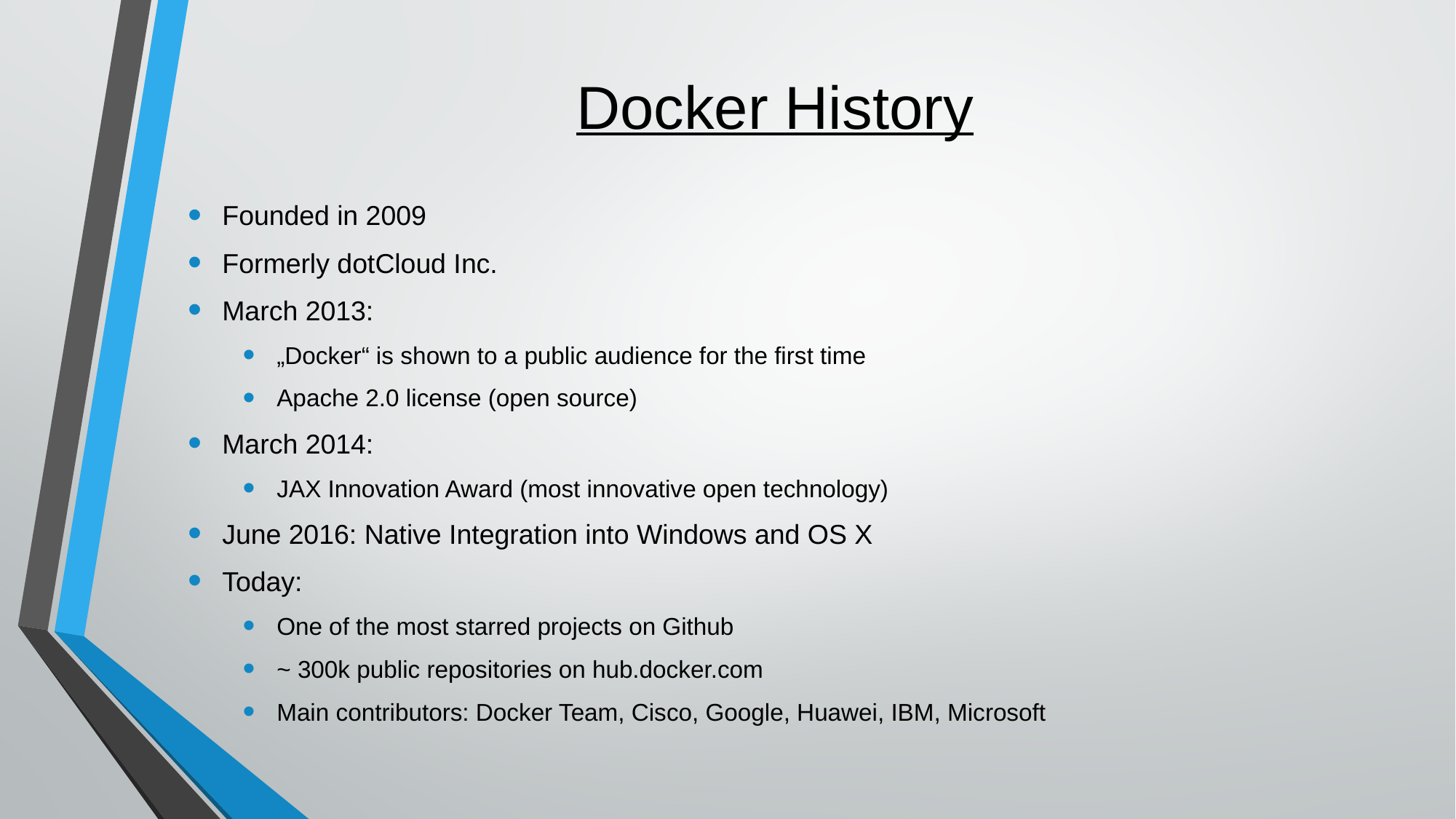

# Docker History
Founded in 2009
Formerly dotCloud Inc.
March 2013:
„Docker“ is shown to a public audience for the first time
Apache 2.0 license (open source)
March 2014:
JAX Innovation Award (most innovative open technology)
June 2016: Native Integration into Windows and OS X
Today:
One of the most starred projects on Github
~ 300k public repositories on hub.docker.com
Main contributors: Docker Team, Cisco, Google, Huawei, IBM, Microsoft